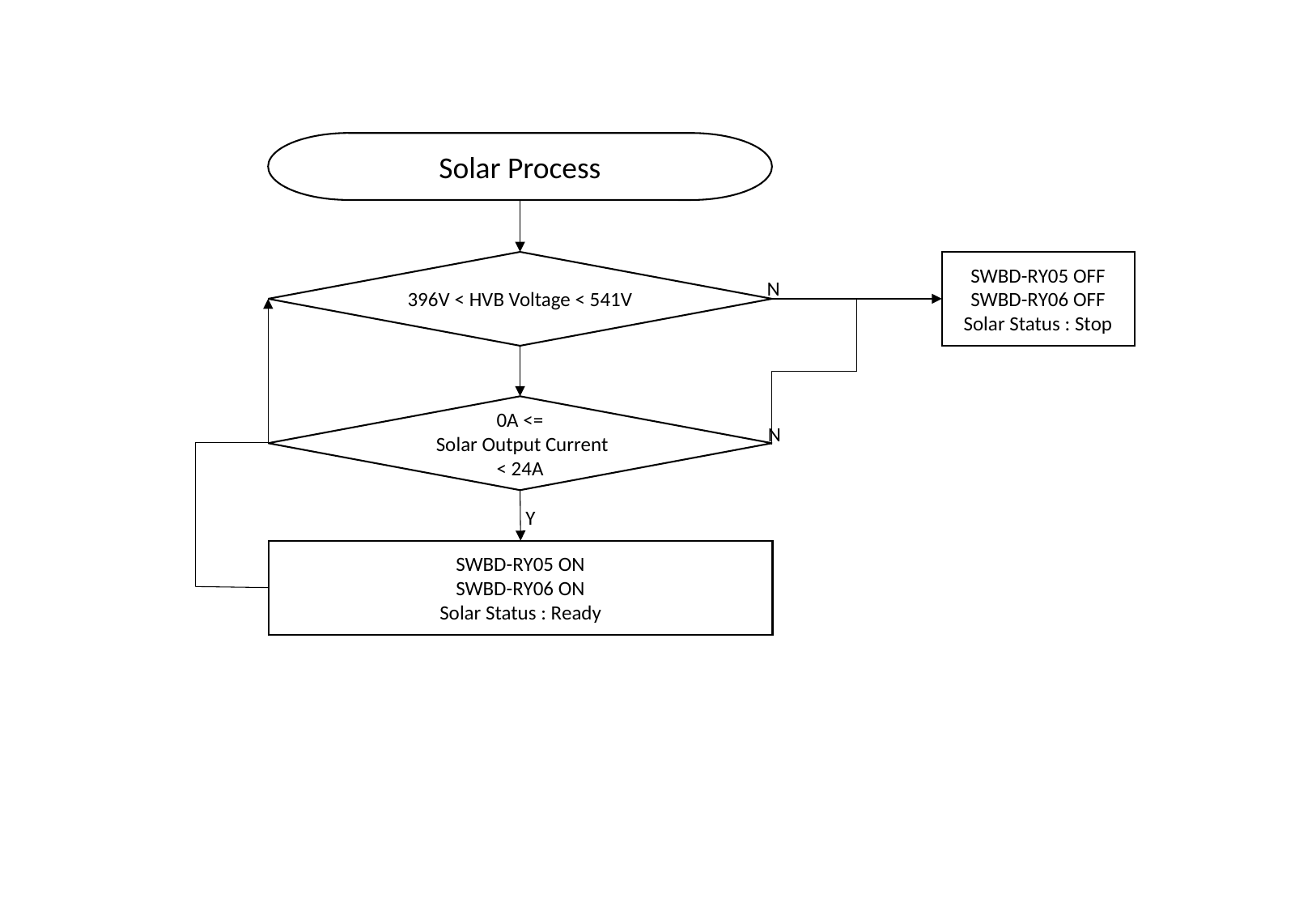

Solar Process
396V < HVB Voltage < 541V
SWBD-RY05 OFF
SWBD-RY06 OFF
Solar Status : Stop
N
0A <=
 Solar Output Current
< 24A
N
Y
SWBD-RY05 ON
SWBD-RY06 ON
Solar Status : Ready